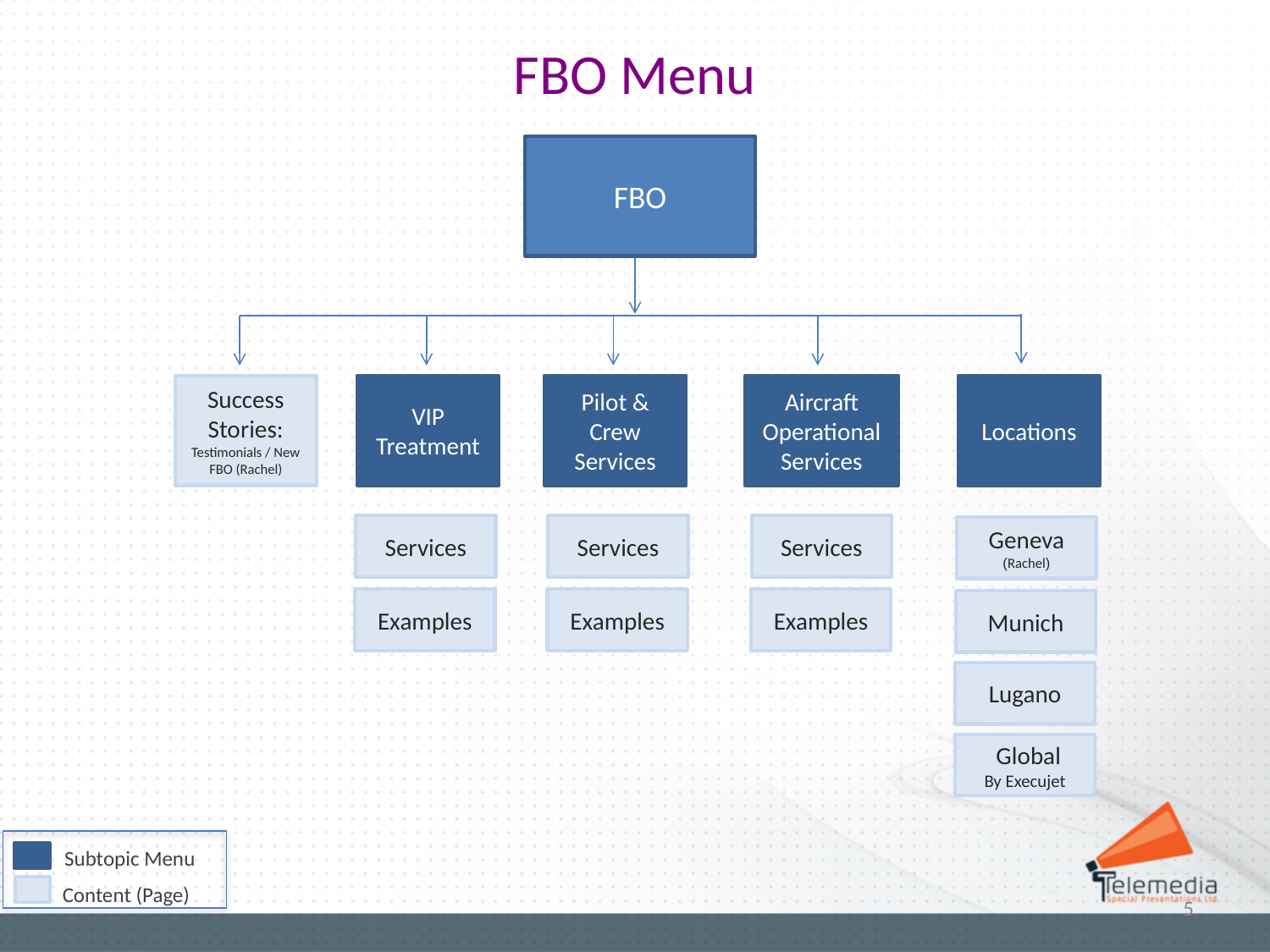

FBO Menu
FBO
Success Stories:
Testimonials / New FBO (Rachel)
VIP Treatment
Pilot & Crew Services
Aircraft Operational Services
Locations
Services
Services
Services
Geneva
(Rachel)
Examples
Examples
Examples
Munich
Lugano
Global
By Execujet

Subtopic Menu

Content (Page)

5